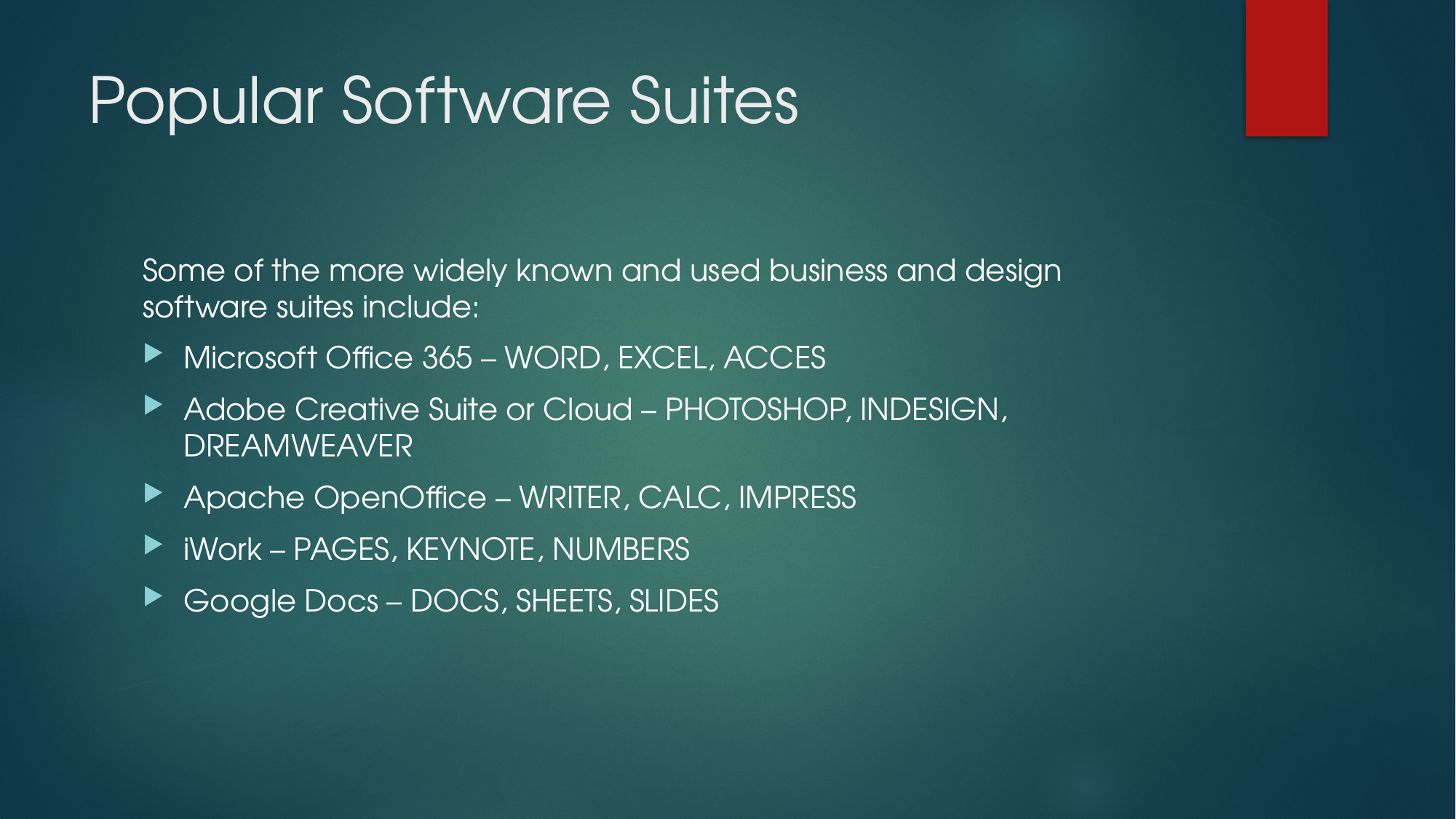

# Popular Software Suites
Some of the more widely known and used business and design software suites include:
Microsoft Office 365 – WORD, EXCEL, ACCES
Adobe Creative Suite or Cloud – PHOTOSHOP, INDESIGN, DREAMWEAVER
Apache OpenOffice – WRITER, CALC, IMPRESS
iWork – PAGES, KEYNOTE, NUMBERS
Google Docs – DOCS, SHEETS, SLIDES